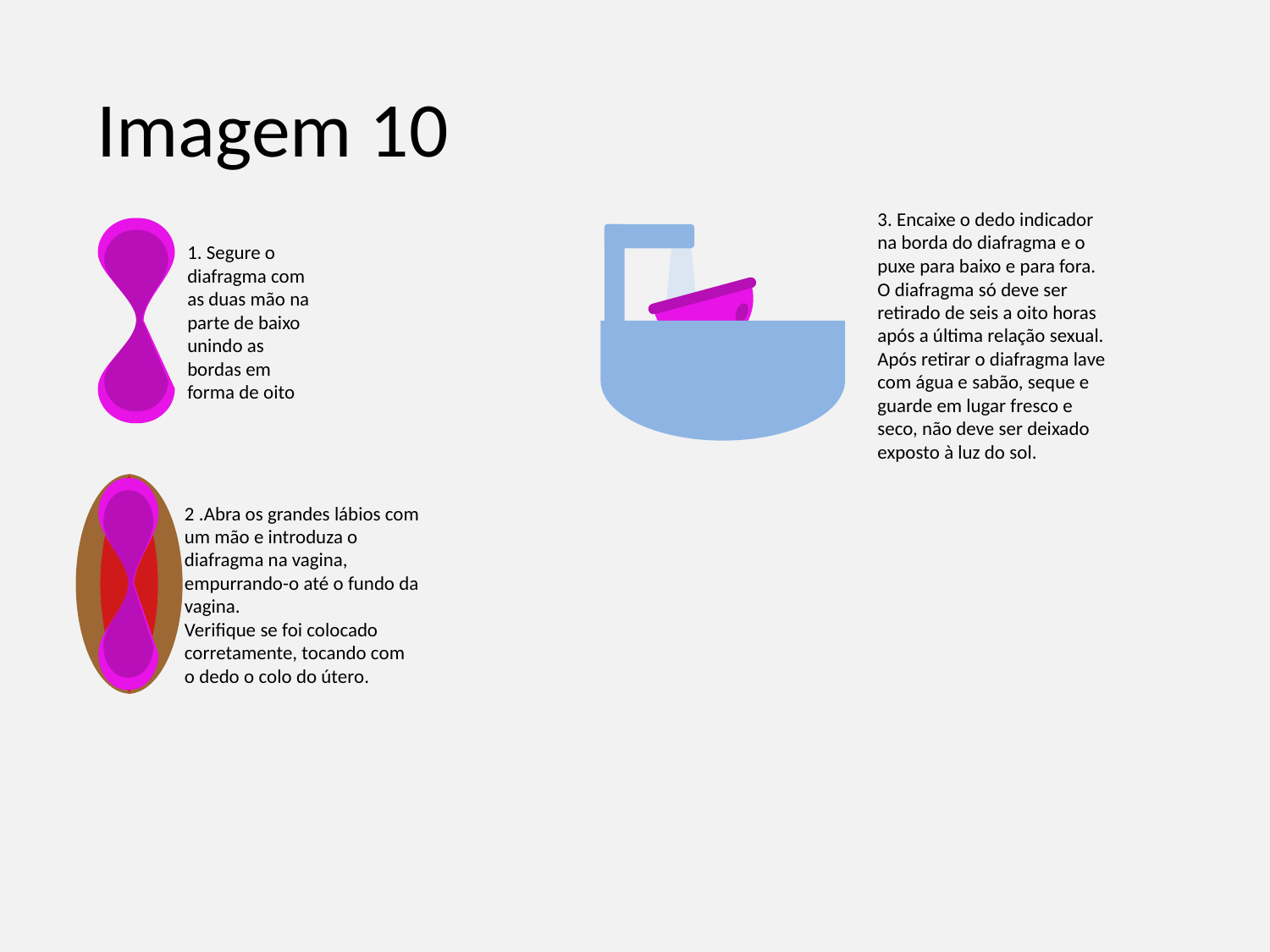

# Imagem 10
3. Encaixe o dedo indicador na borda do diafragma e o puxe para baixo e para fora. O diafragma só deve ser retirado de seis a oito horas após a última relação sexual.
Após retirar o diafragma lave com água e sabão, seque e guarde em lugar fresco e seco, não deve ser deixado exposto à luz do sol.

1. Segure o diafragma com as duas mão na parte de baixo unindo as bordas em forma de oito

2 .Abra os grandes lábios com um mão e introduza o diafragma na vagina, empurrando-o até o fundo da vagina.
Verifique se foi colocado corretamente, tocando com o dedo o colo do útero.